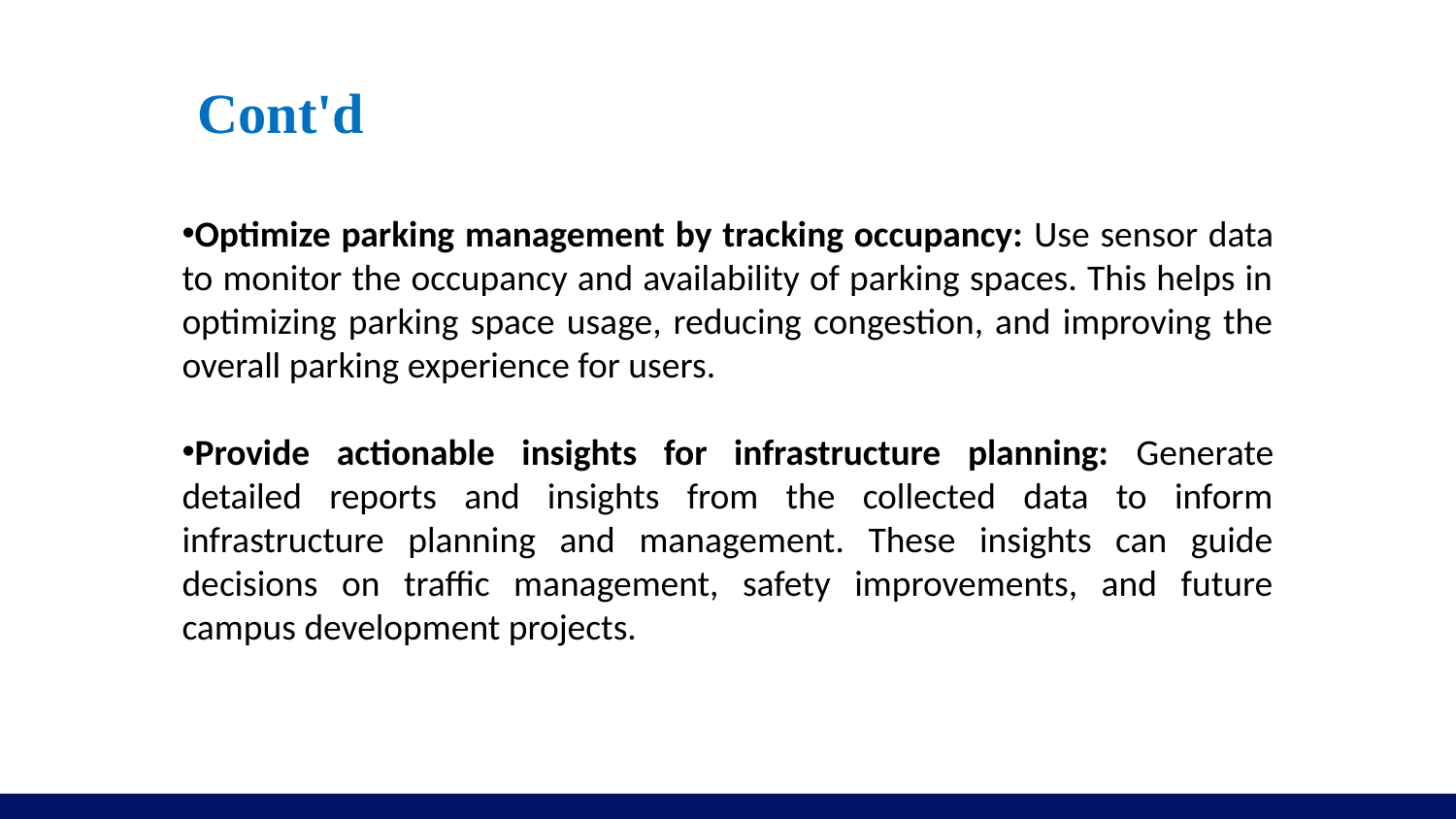

Cont'd

Optimize parking management by tracking occupancy: Use sensor data to monitor the occupancy and availability of parking spaces. This helps in optimizing parking space usage, reducing congestion, and improving the overall parking experience for users.

Provide actionable insights for infrastructure planning: Generate detailed reports and insights from the collected data to inform infrastructure planning and management. These insights can guide decisions on traffic management, safety improvements, and future campus development projects.